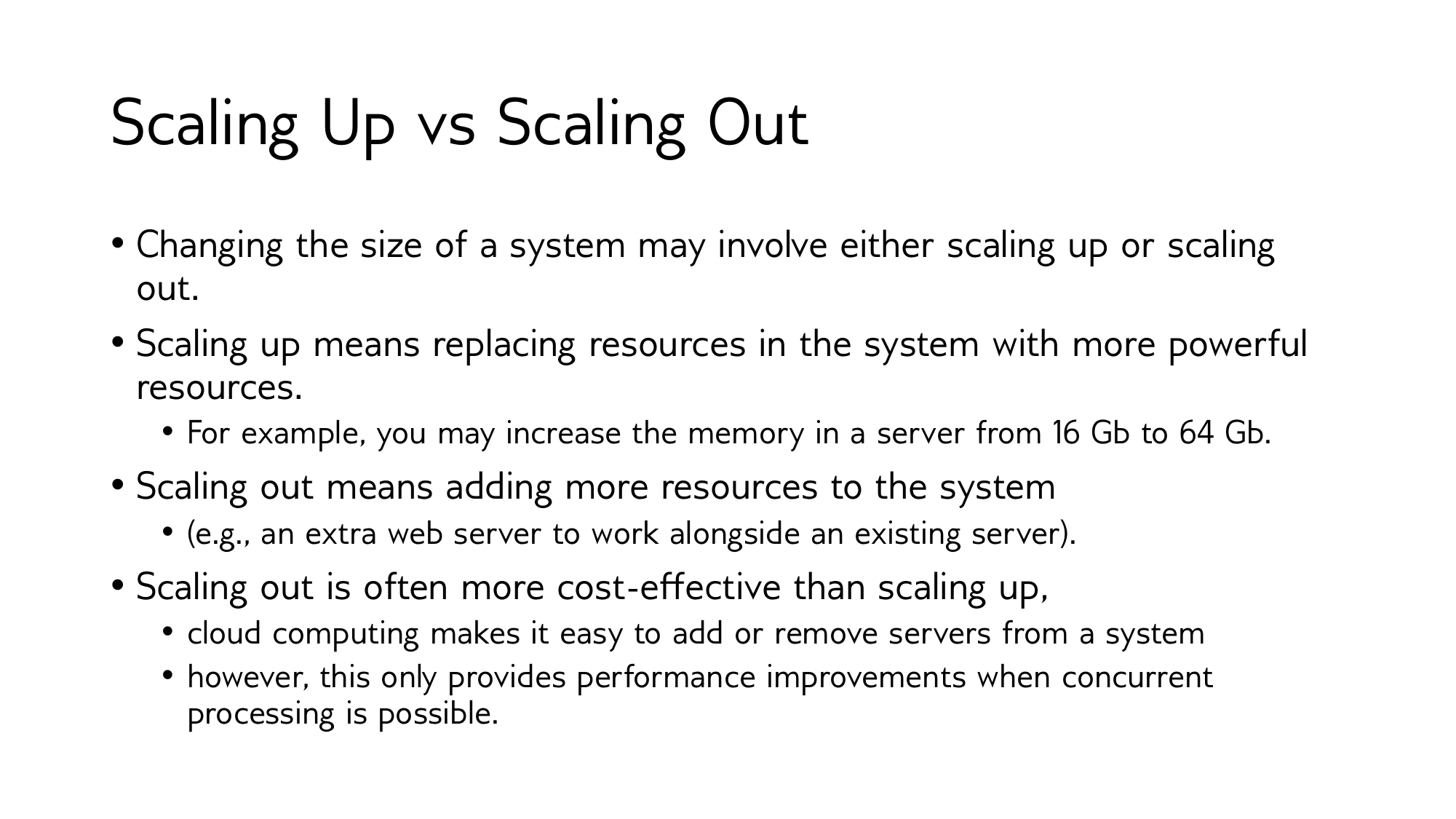

# Scaling Up vs Scaling Out
Changing the size of a system may involve either scaling up or scaling out.
Scaling up means replacing resources in the system with more powerful resources.
For example, you may increase the memory in a server from 16 Gb to 64 Gb.
Scaling out means adding more resources to the system
(e.g., an extra web server to work alongside an existing server).
Scaling out is often more cost-effective than scaling up,
cloud computing makes it easy to add or remove servers from a system
however, this only provides performance improvements when concurrent processing is possible.